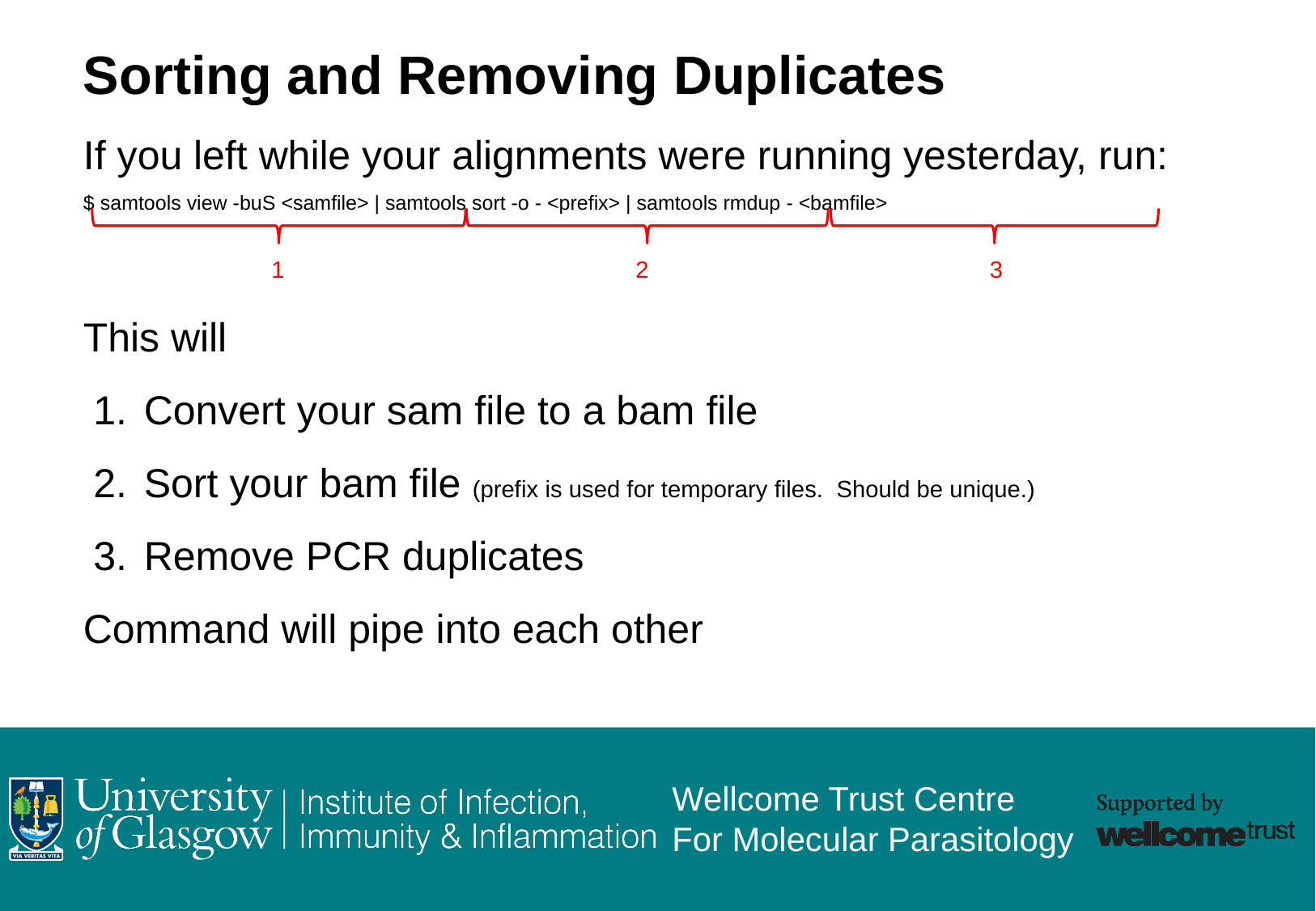

Sorting and Removing Duplicates
If you left while your alignments were running yesterday, run:
$ samtools view -buS <samfile> | samtools sort -o - <prefix> | samtools rmdup - <bamfile>

This will
Convert your sam file to a bam file
Sort your bam file (prefix is used for temporary files.  Should be unique.)
Remove PCR duplicates
Command will pipe into each other

1
2
3